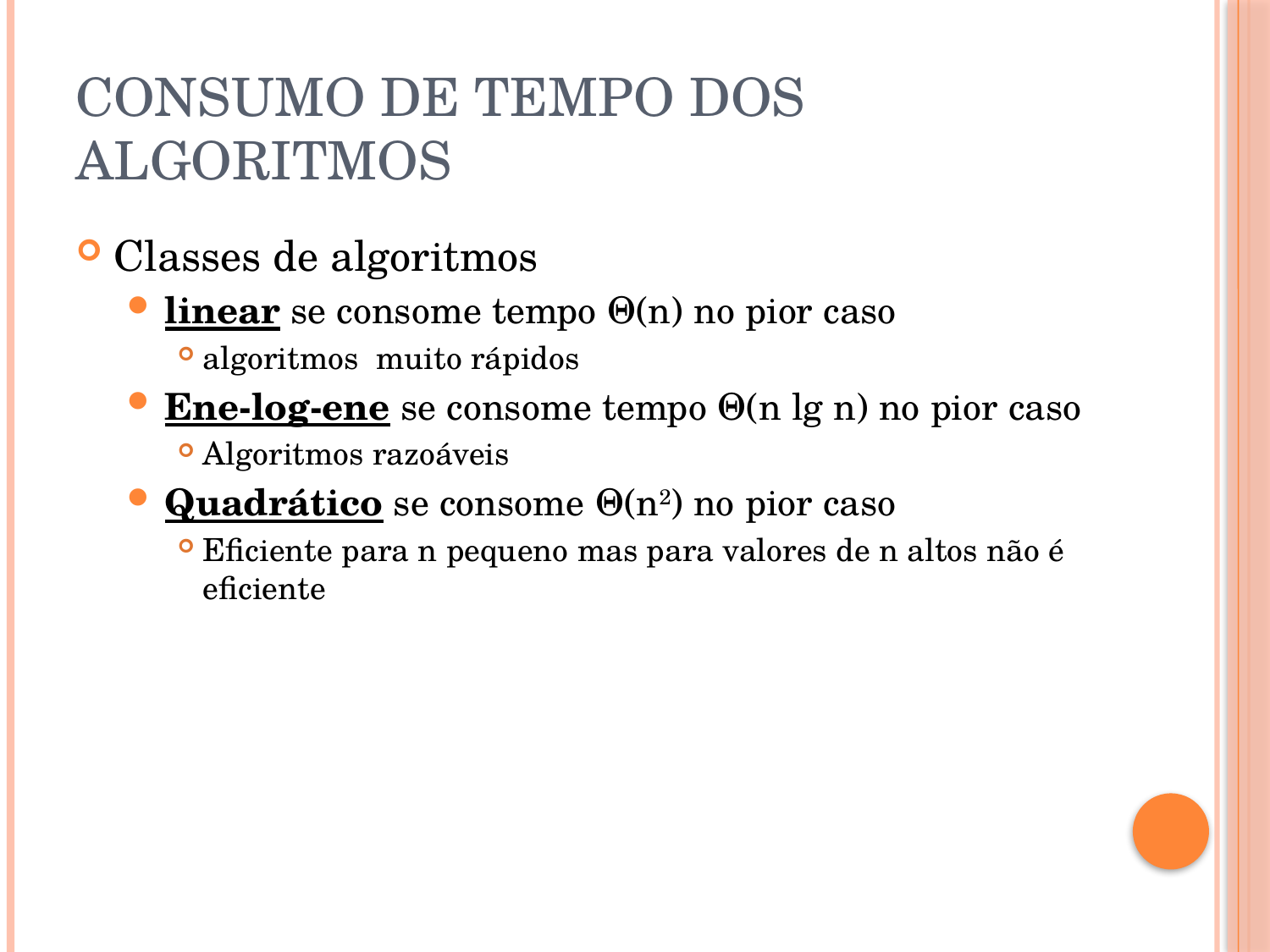

# Consumo de tempo dos algoritmos
Classes de algoritmos
linear se consome tempo Θ(n) no pior caso
algoritmos  muito rápidos
Ene-log-ene se consome tempo Θ(n lg n) no pior caso
Algoritmos razoáveis
Quadrático se consome Θ(n2) no pior caso
Eficiente para n pequeno mas para valores de n altos não é eficiente